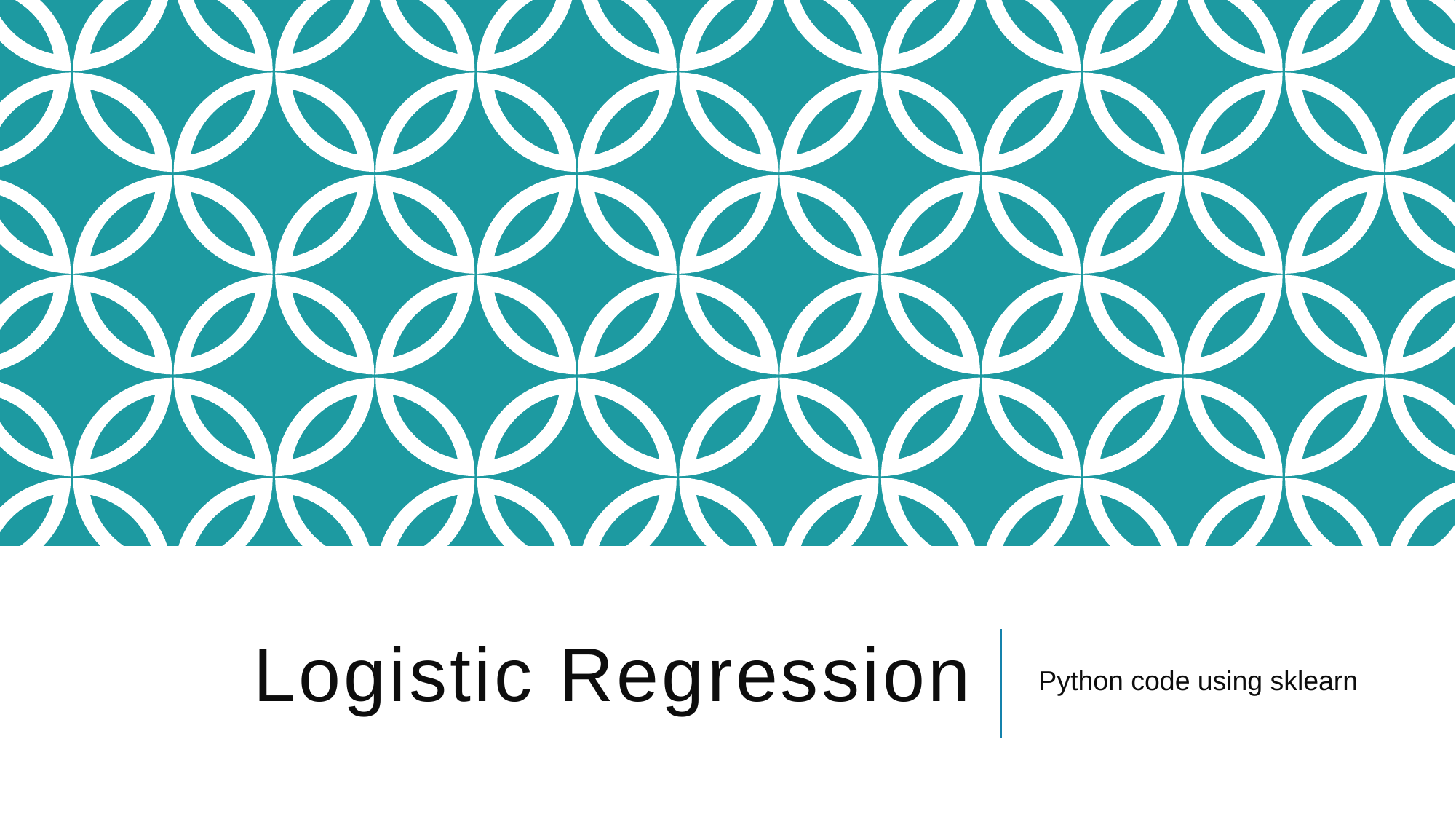

# Logistic Regression
Python code using sklearn